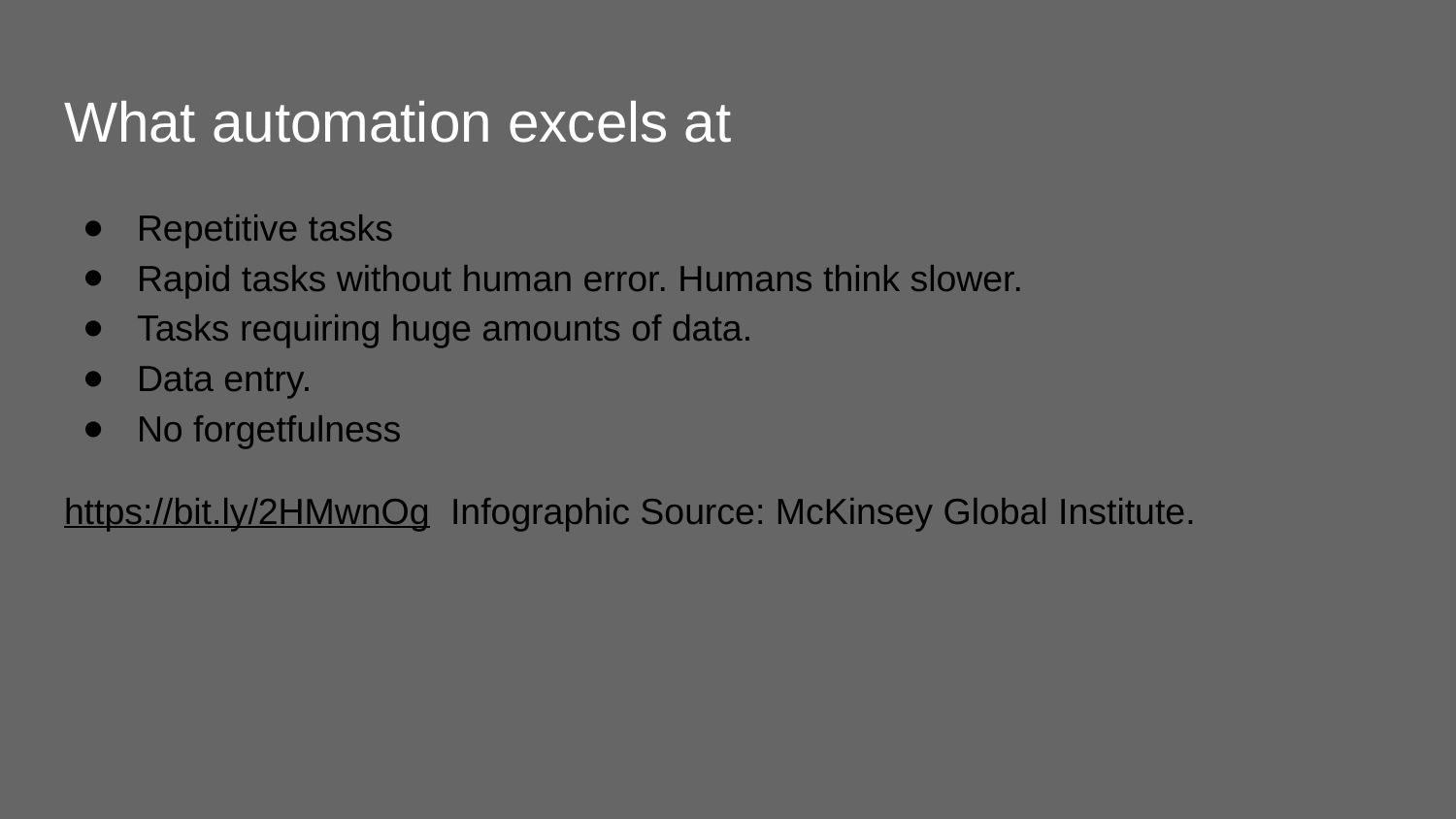

# What automation excels at
Repetitive tasks
Rapid tasks without human error. Humans think slower.
Tasks requiring huge amounts of data.
Data entry.
No forgetfulness
https://bit.ly/2HMwnOg  Infographic Source: McKinsey Global Institute.